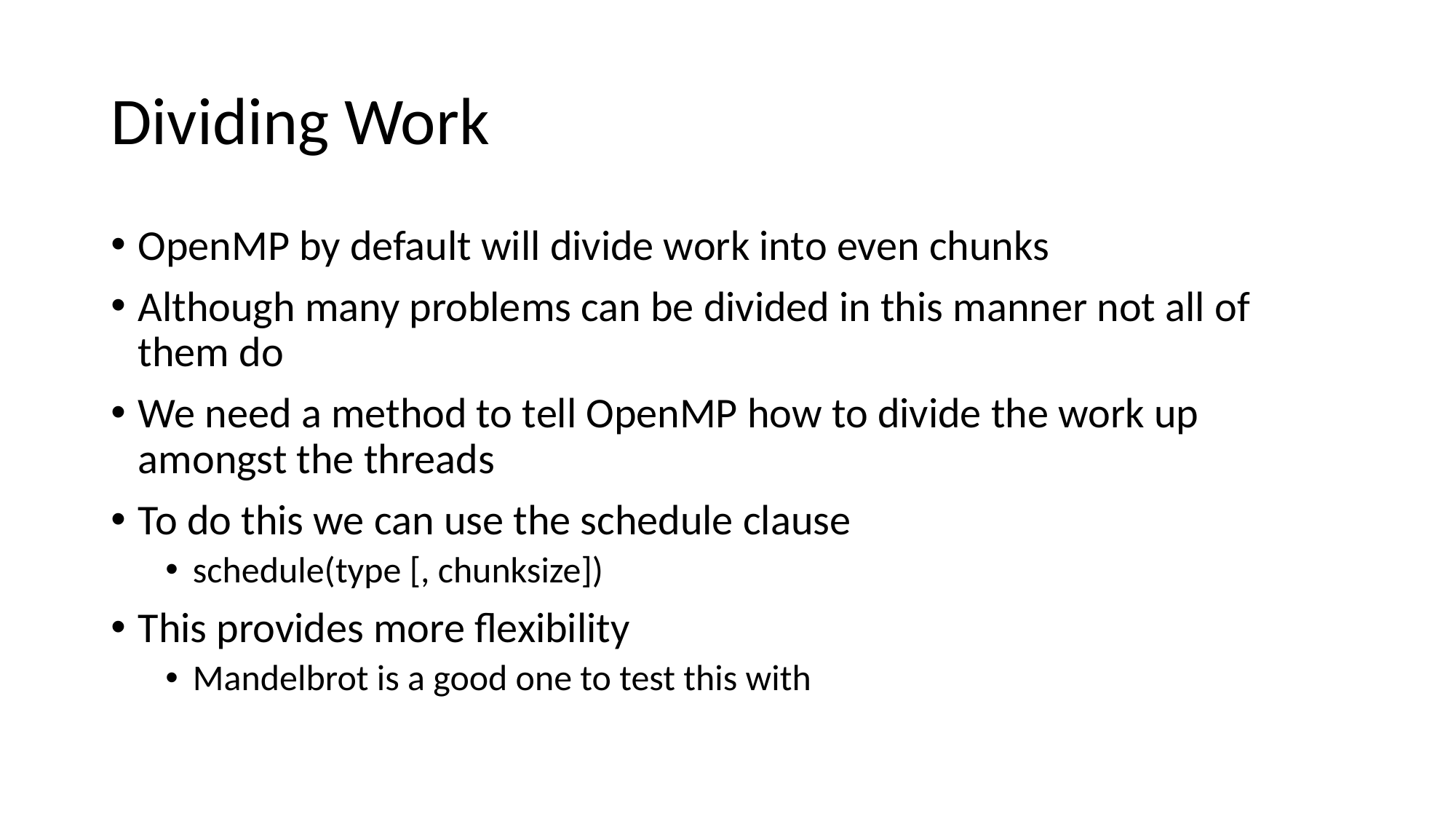

# Dividing Work
OpenMP by default will divide work into even chunks
Although many problems can be divided in this manner not all of them do
We need a method to tell OpenMP how to divide the work up amongst the threads
To do this we can use the schedule clause
schedule(type [, chunksize])
This provides more flexibility
Mandelbrot is a good one to test this with